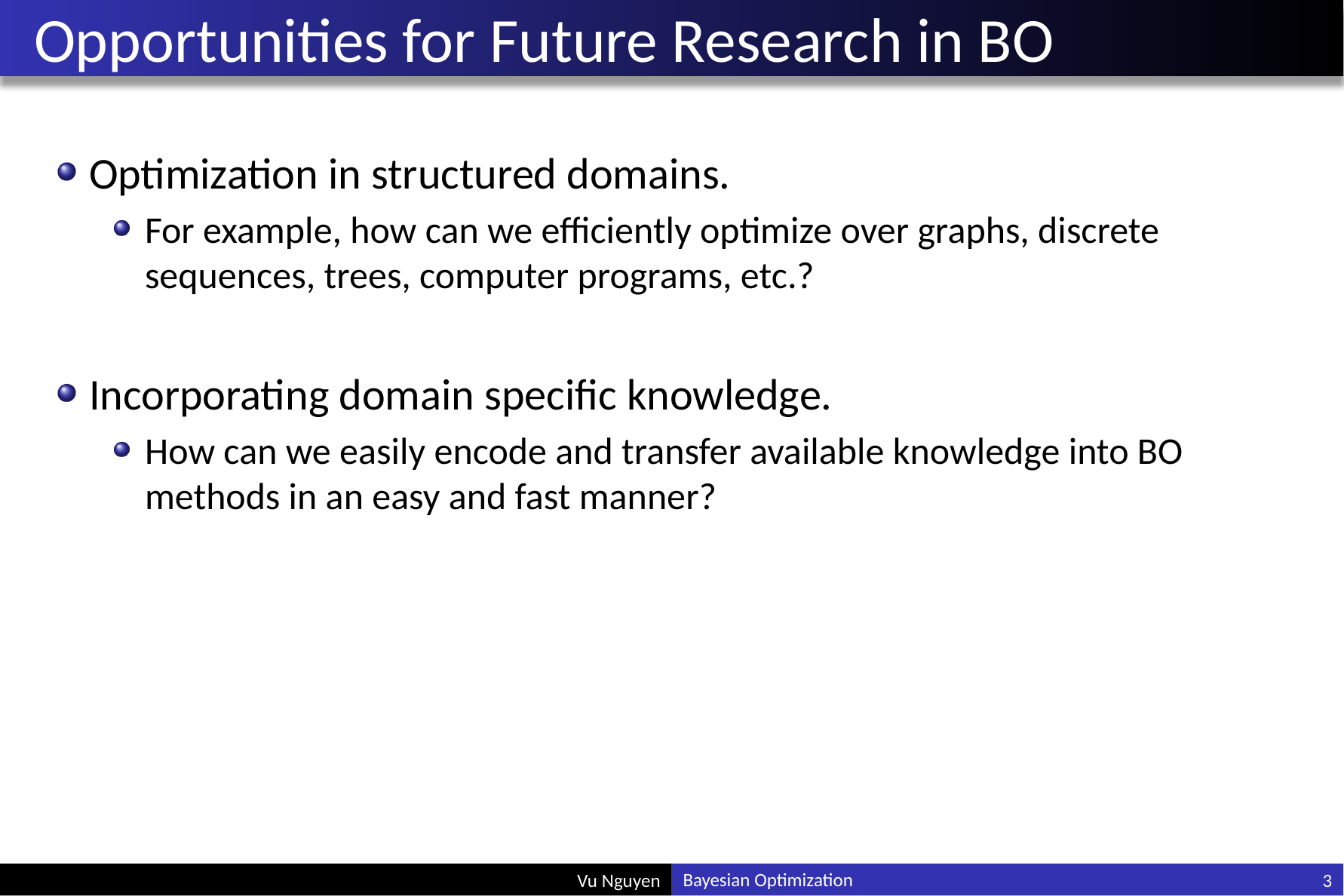

# Opportunities for Future Research in BO
Optimization in structured domains.
For example, how can we efficiently optimize over graphs, discrete sequences, trees, computer programs, etc.?

Incorporating domain specific knowledge.
How can we easily encode and transfer available knowledge into BO methods in an easy and fast manner?
Bayesian Optimization
3